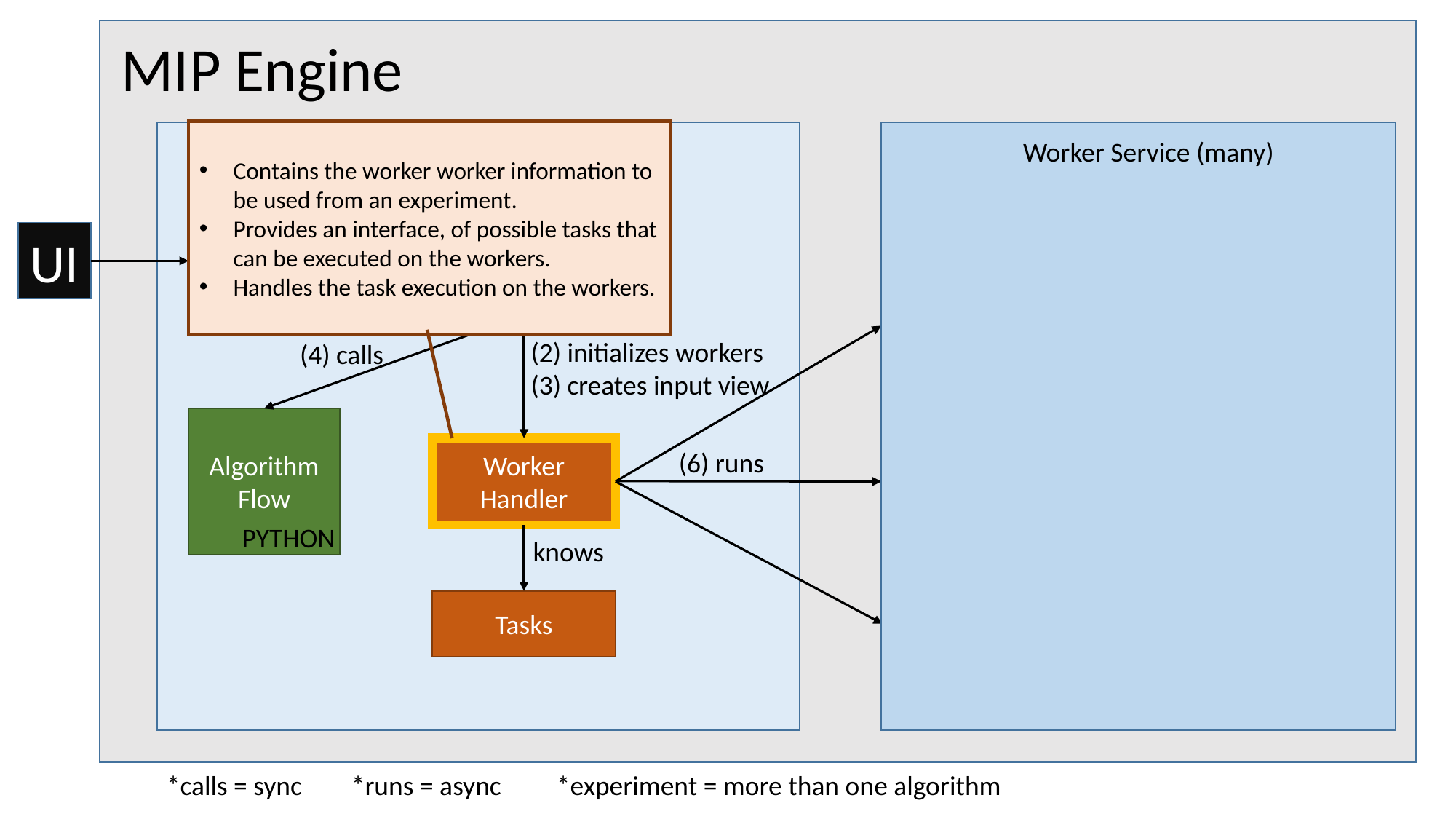

# MIP Engine
Contains the worker worker information to be used from an experiment.
Provides an interface, of possible tasks that can be executed on the workers.
Handles the task execution on the workers.

Worker Service (many)
Control Service
Interface
Experiment
Flow
(1) calls
UI
(2) initializes workers
(3) creates input view
(4) calls
Algorithm
Flow
Worker Handler
(6) runs
PYTHON
knows
Tasks
*calls = sync        *runs = async         *experiment = more than one algorithm